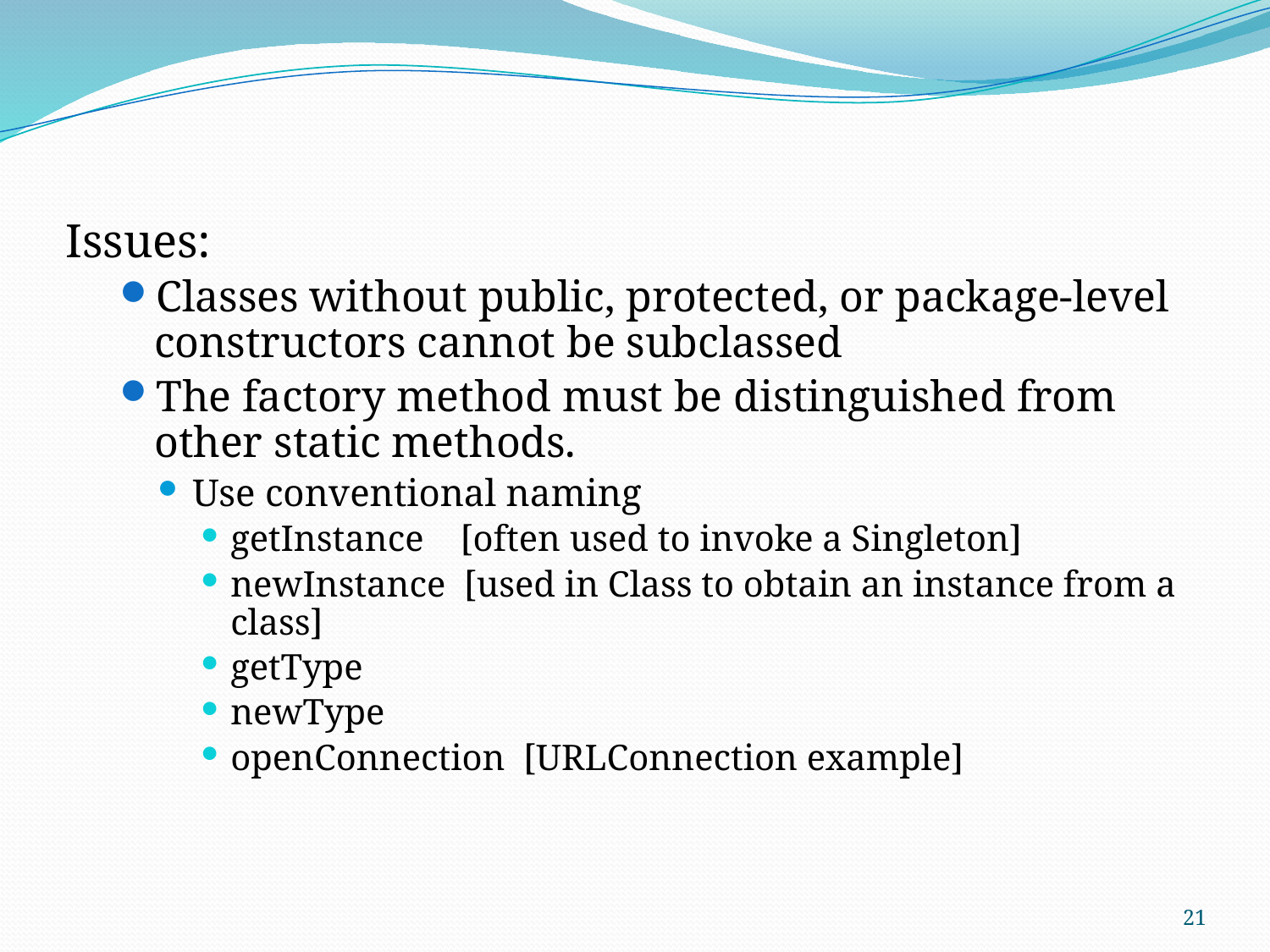

Issues:
Classes without public, protected, or package-level constructors cannot be subclassed
The factory method must be distinguished from other static methods.
Use conventional naming
getInstance    [often used to invoke a Singleton]
newInstance  [used in Class to obtain an instance from a class]
getType
newType
openConnection  [URLConnection example]

21